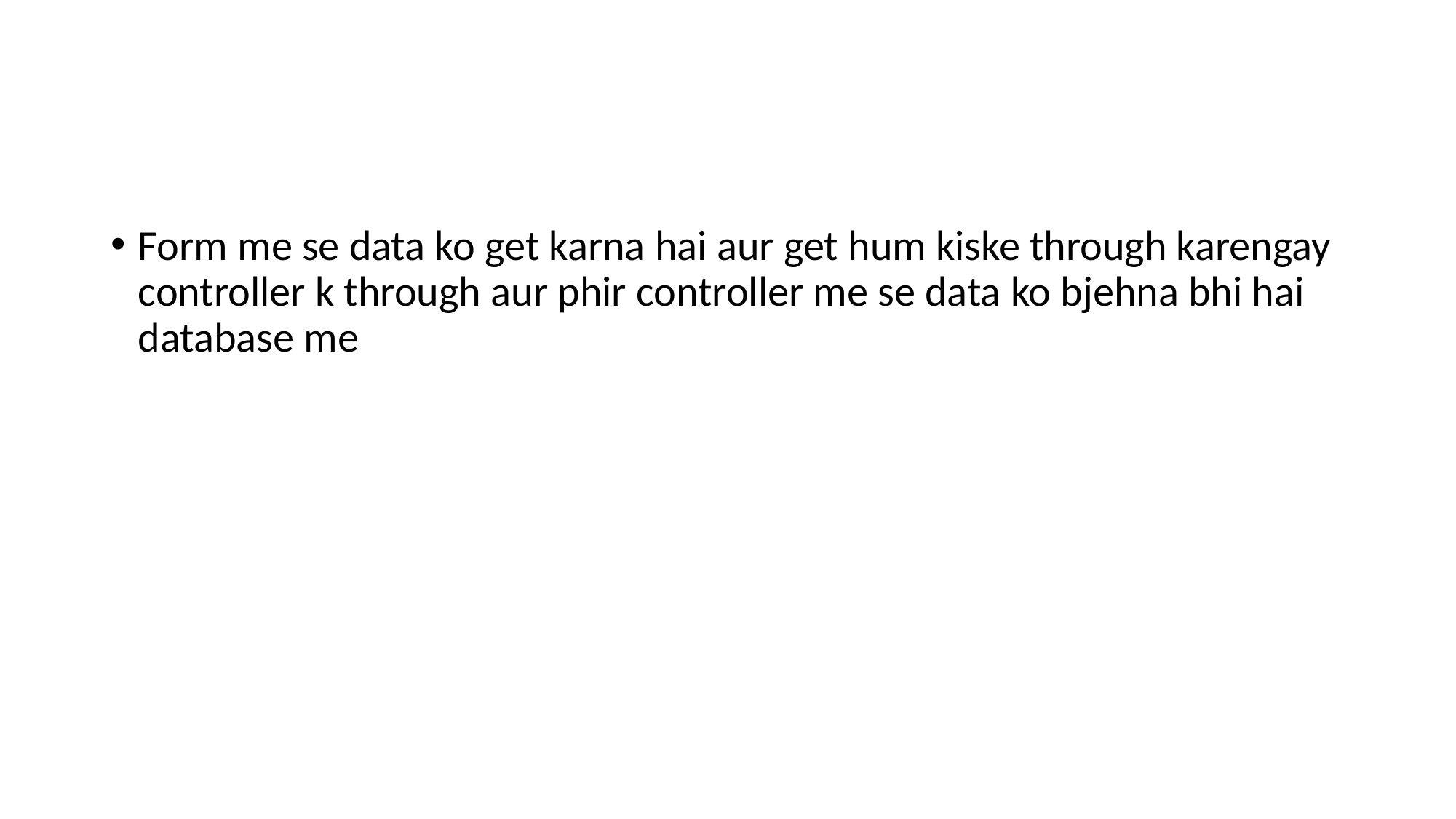

#
Form me se data ko get karna hai aur get hum kiske through karengay controller k through aur phir controller me se data ko bjehna bhi hai database me